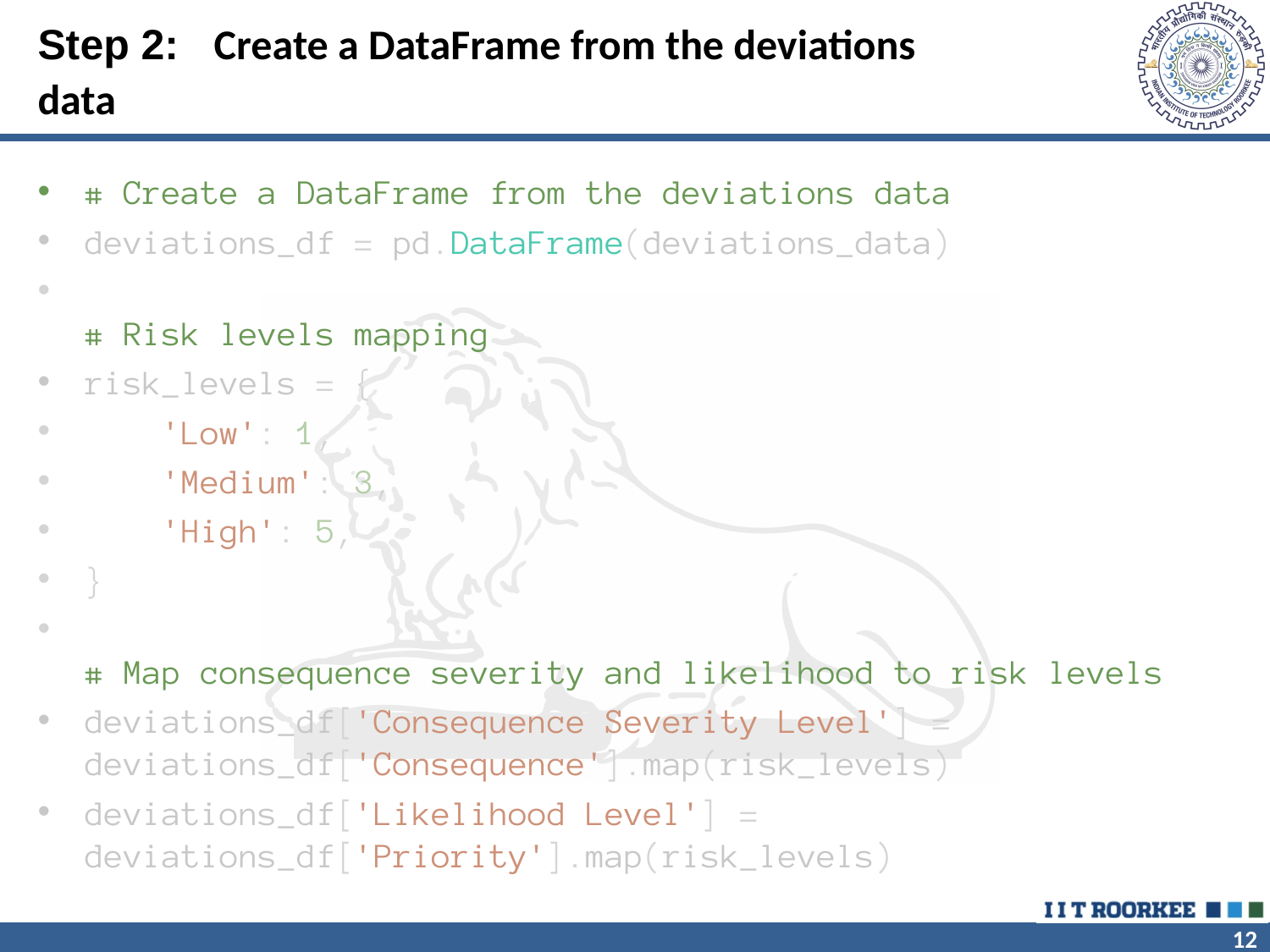

# Step 2:  Create a DataFrame from the deviations data
# Create a DataFrame from the deviations data
deviations_df = pd.DataFrame(deviations_data)
# Risk levels mapping
risk_levels = {
    'Low': 1,
    'Medium': 3,
    'High': 5,
}
# Map consequence severity and likelihood to risk levels
deviations_df['Consequence Severity Level'] = deviations_df['Consequence'].map(risk_levels)
deviations_df['Likelihood Level'] = deviations_df['Priority'].map(risk_levels)